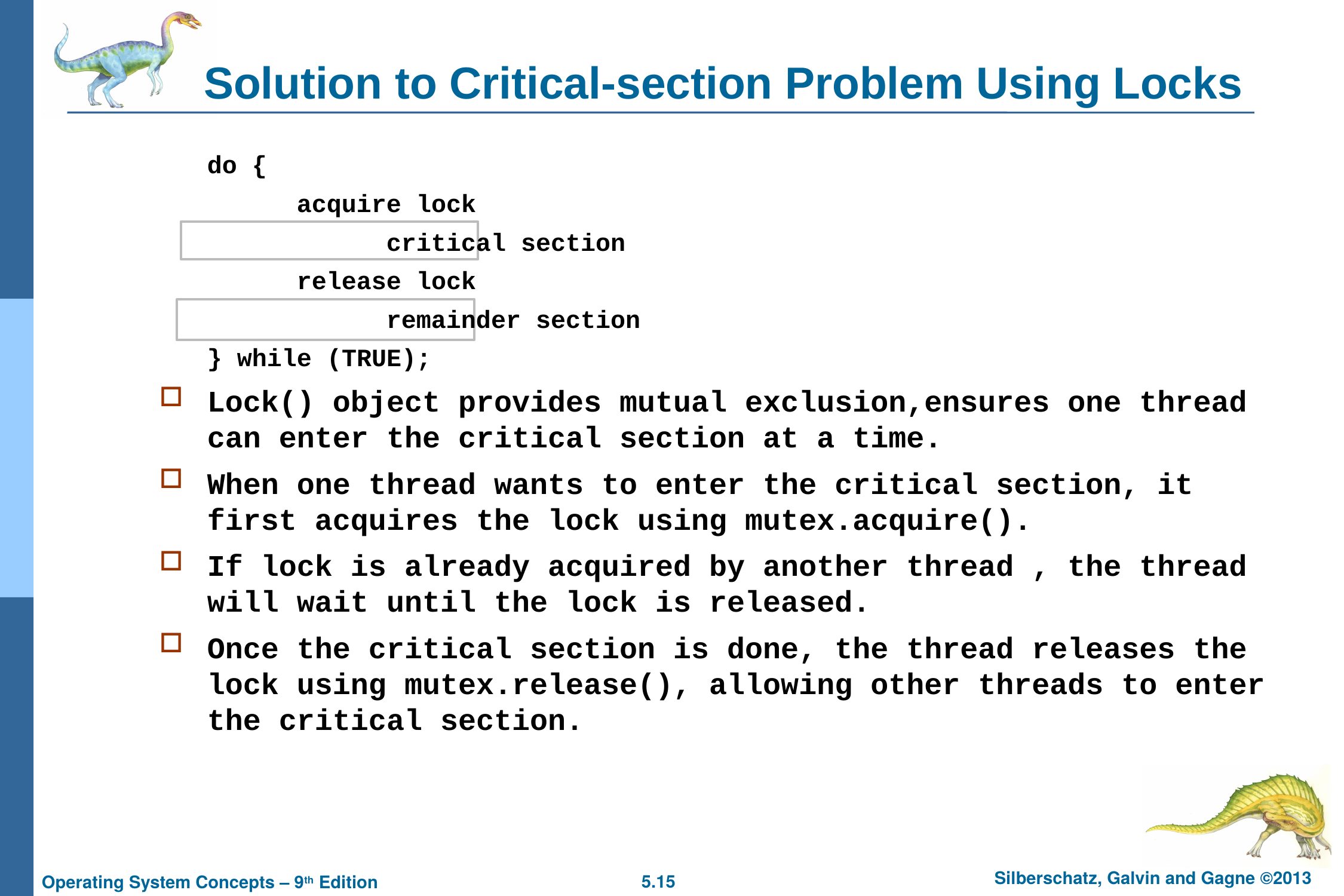

# Solution to Critical-section Problem Using Locks
	do {
		acquire lock
			critical section
		release lock
			remainder section
	} while (TRUE);
Lock() object provides mutual exclusion,ensures one thread can enter the critical section at a time.
When one thread wants to enter the critical section, it first acquires the lock using mutex.acquire().
If lock is already acquired by another thread , the thread will wait until the lock is released.
Once the critical section is done, the thread releases the lock using mutex.release(), allowing other threads to enter the critical section.